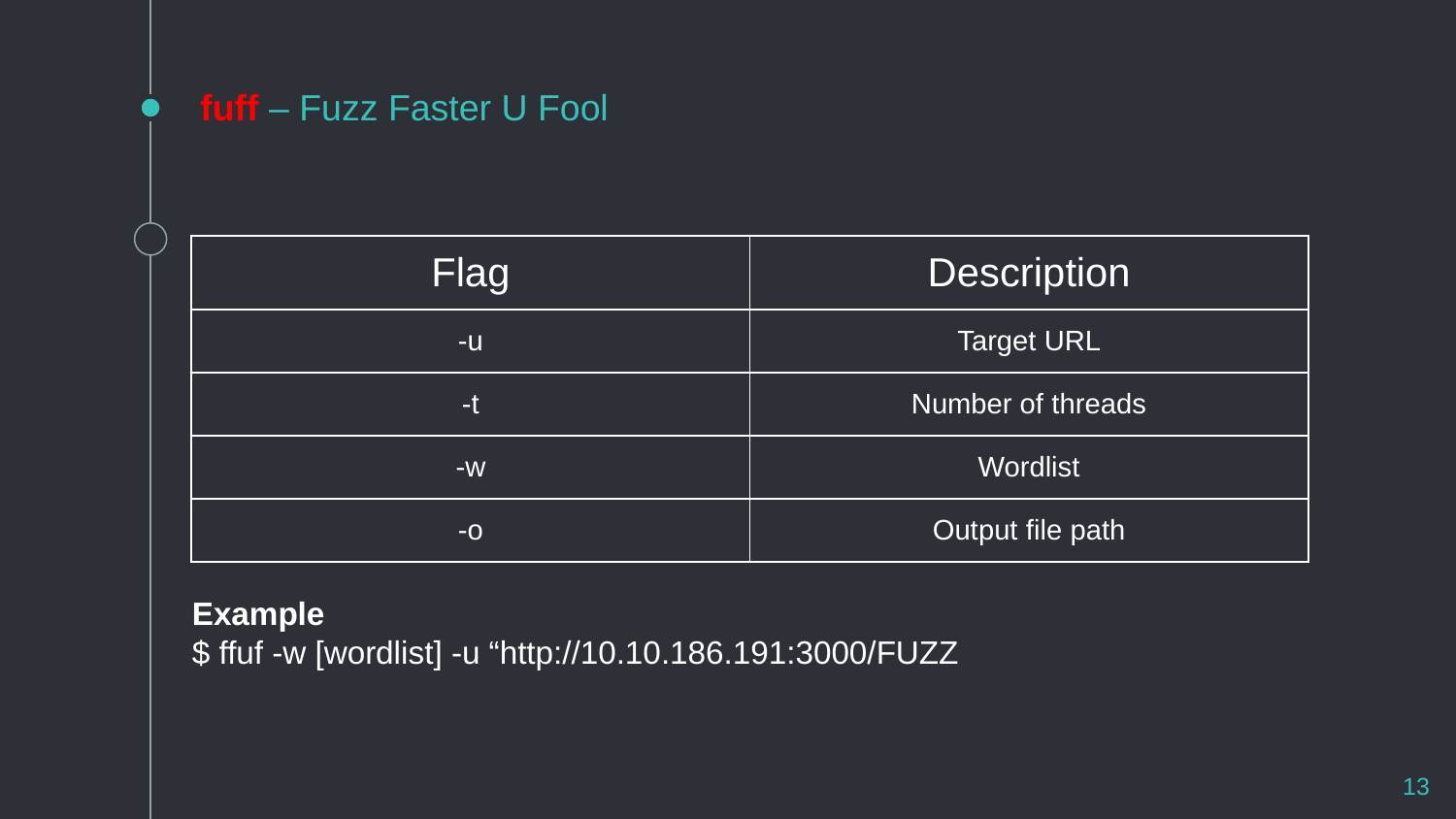

# fuff – Fuzz Faster U Fool
| Flag | Description |
| --- | --- |
| -u | Target URL |
| -t | Number of threads |
| -w | Wordlist |
| -o | Output file path |
Example
$ ffuf -w [wordlist] -u “http://10.10.186.191:3000/FUZZ
13